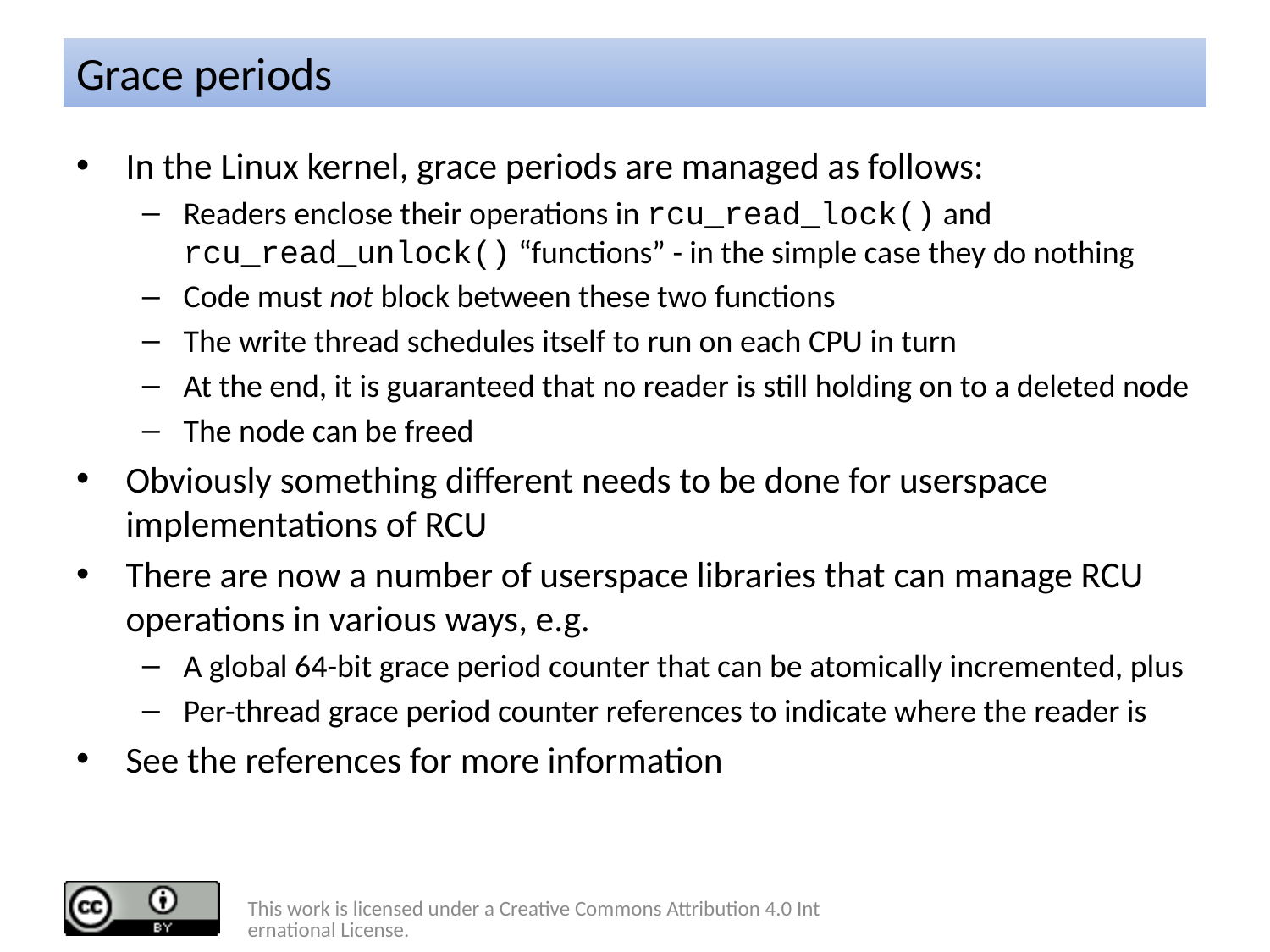

# Grace periods
In the Linux kernel, grace periods are managed as follows:
Readers enclose their operations in rcu_read_lock() and rcu_read_unlock() “functions” - in the simple case they do nothing
Code must not block between these two functions
The write thread schedules itself to run on each CPU in turn
At the end, it is guaranteed that no reader is still holding on to a deleted node
The node can be freed
Obviously something different needs to be done for userspace implementations of RCU
There are now a number of userspace libraries that can manage RCU operations in various ways, e.g.
A global 64-bit grace period counter that can be atomically incremented, plus
Per-thread grace period counter references to indicate where the reader is
See the references for more information
This work is licensed under a Creative Commons Attribution 4.0 International License.